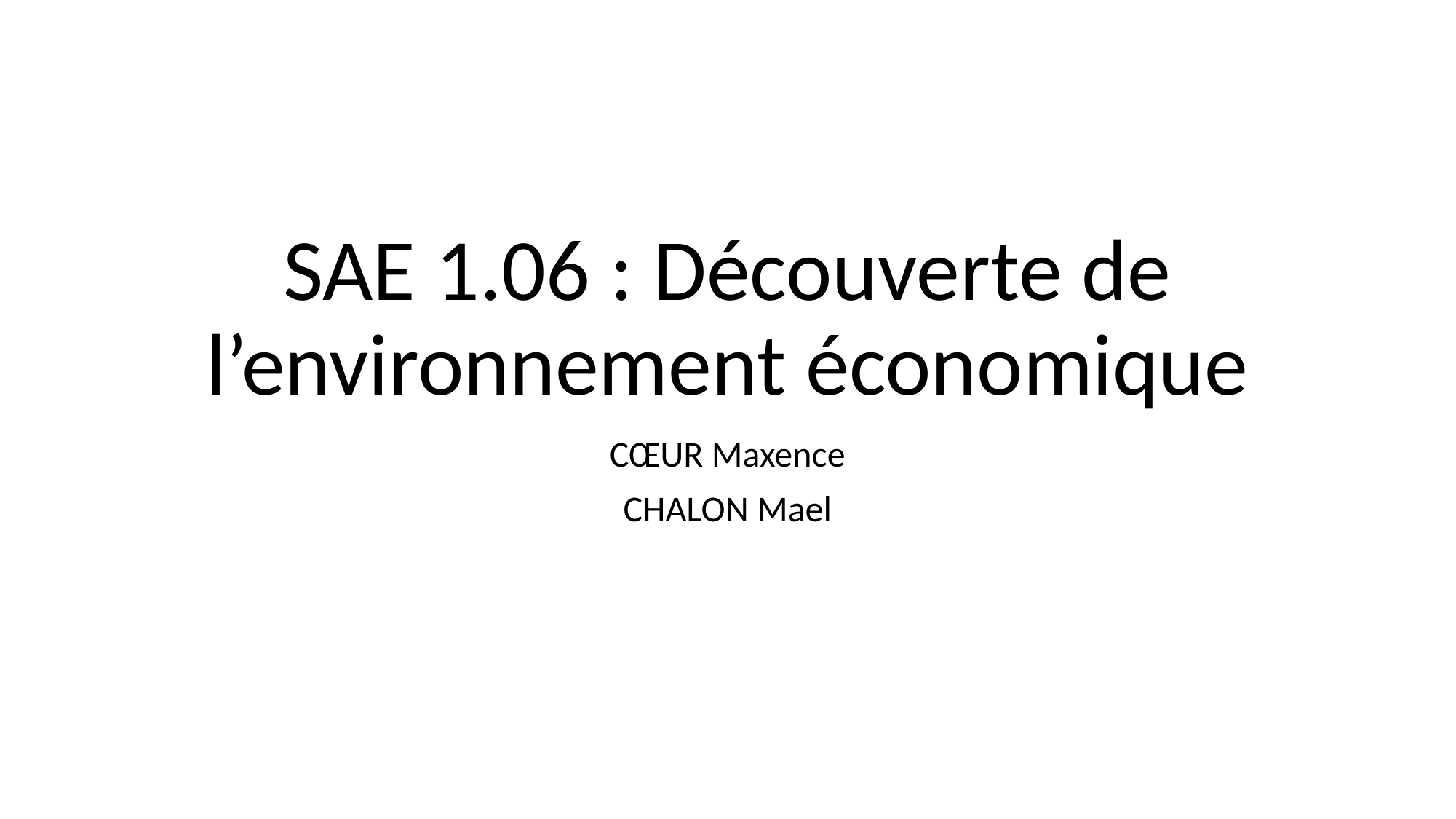

# SAE 1.06 : Découverte de l’environnement économique
CŒUR Maxence
CHALON Mael